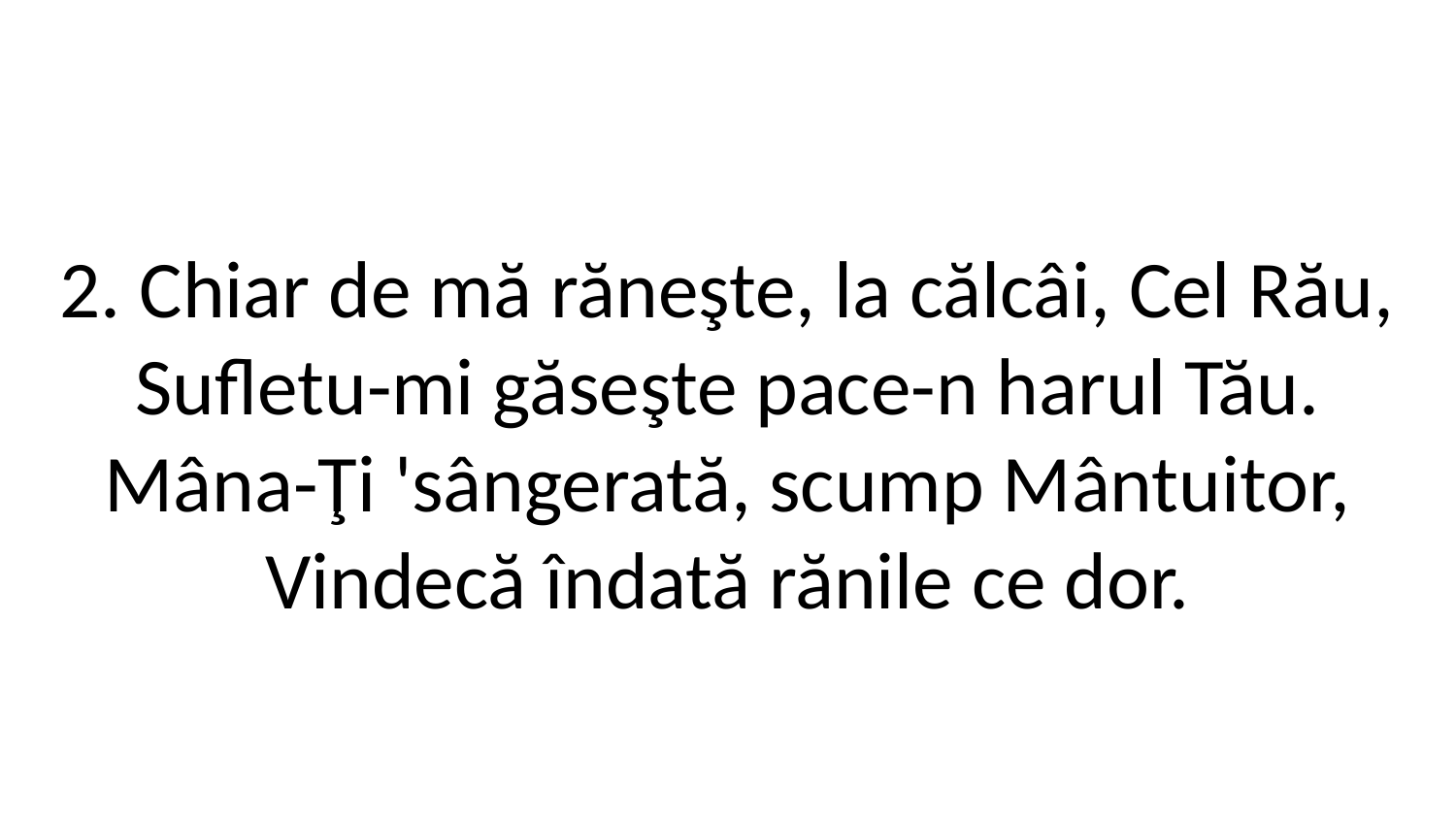

2. Chiar de mă răneşte, la călcâi, Cel Rău,
Sufletu-mi găseşte pace-n harul Tău.
Mâna-Ţi 'sângerată, scump Mântuitor,
Vindecă îndată rănile ce dor.